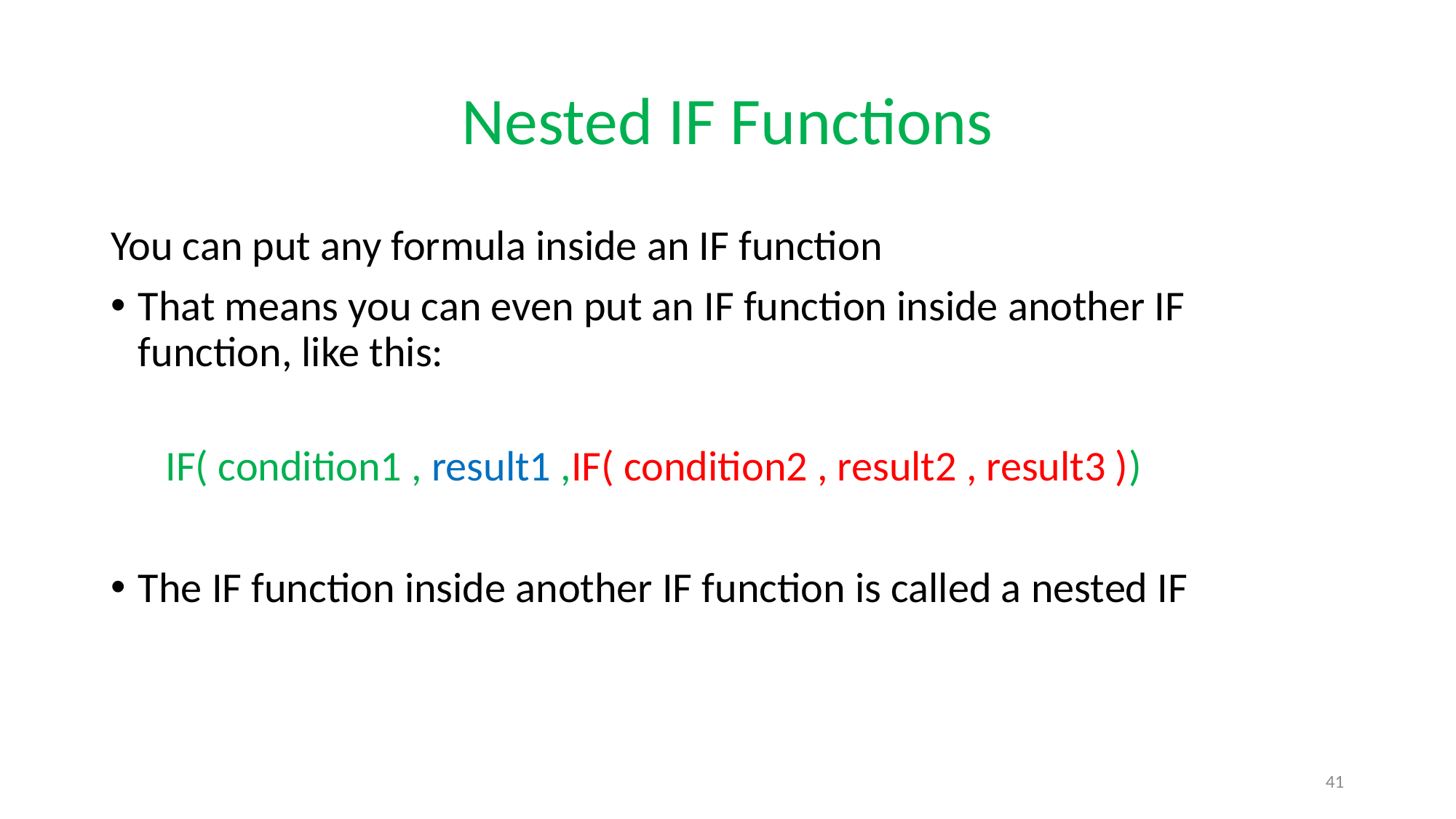

# Nested IF Functions
You can put any formula inside an IF function
That means you can even put an IF function inside another IF function, like this:

IF( condition1 , result1 ,IF( condition2 , result2 , result3 ))

The IF function inside another IF function is called a nested IF
41